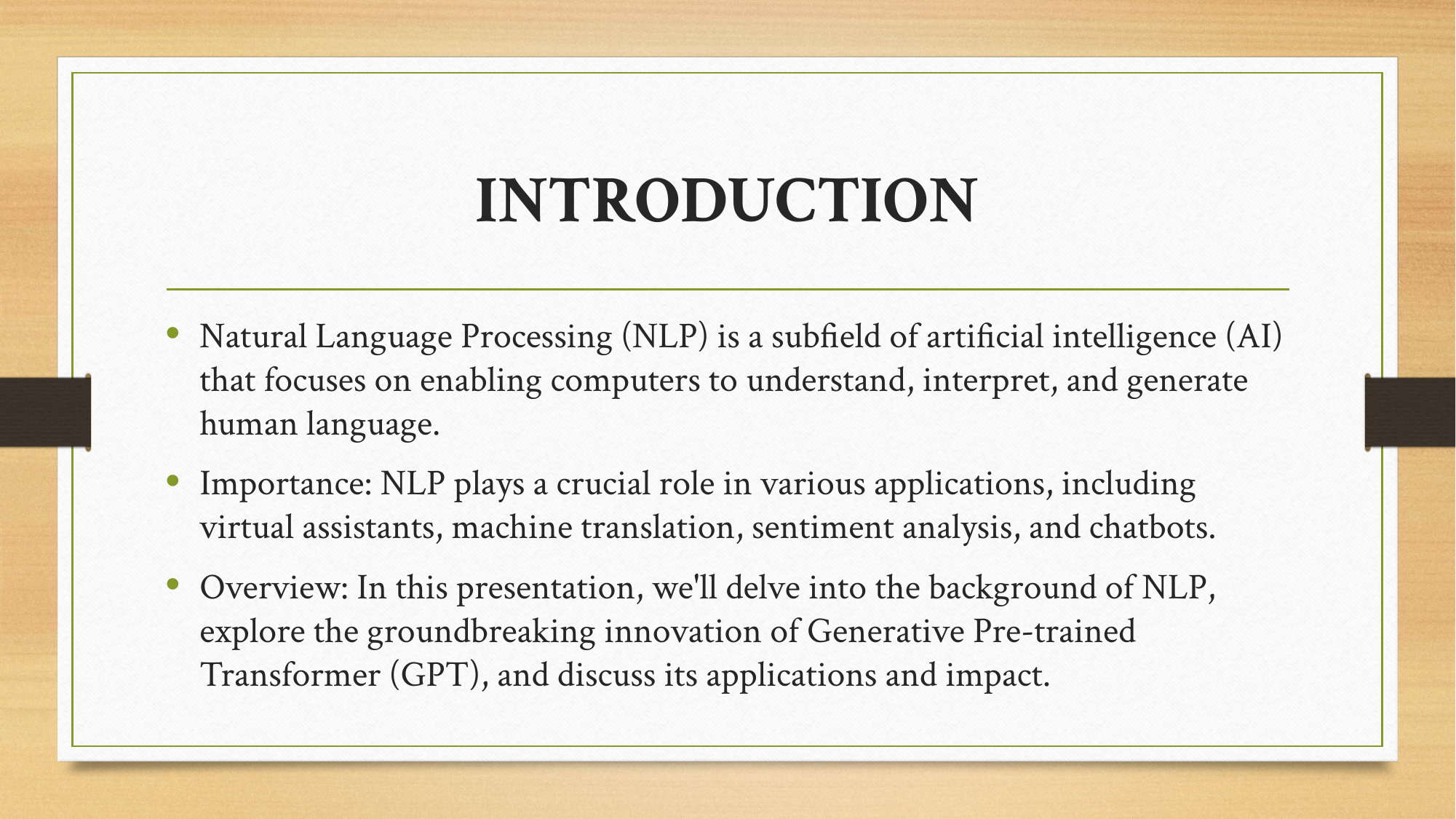

# INTRODUCTION
Natural Language Processing (NLP) is a subfield of artificial intelligence (AI) that focuses on enabling computers to understand, interpret, and generate human language.
Importance: NLP plays a crucial role in various applications, including virtual assistants, machine translation, sentiment analysis, and chatbots.
Overview: In this presentation, we'll delve into the background of NLP, explore the groundbreaking innovation of Generative Pre-trained Transformer (GPT), and discuss its applications and impact.